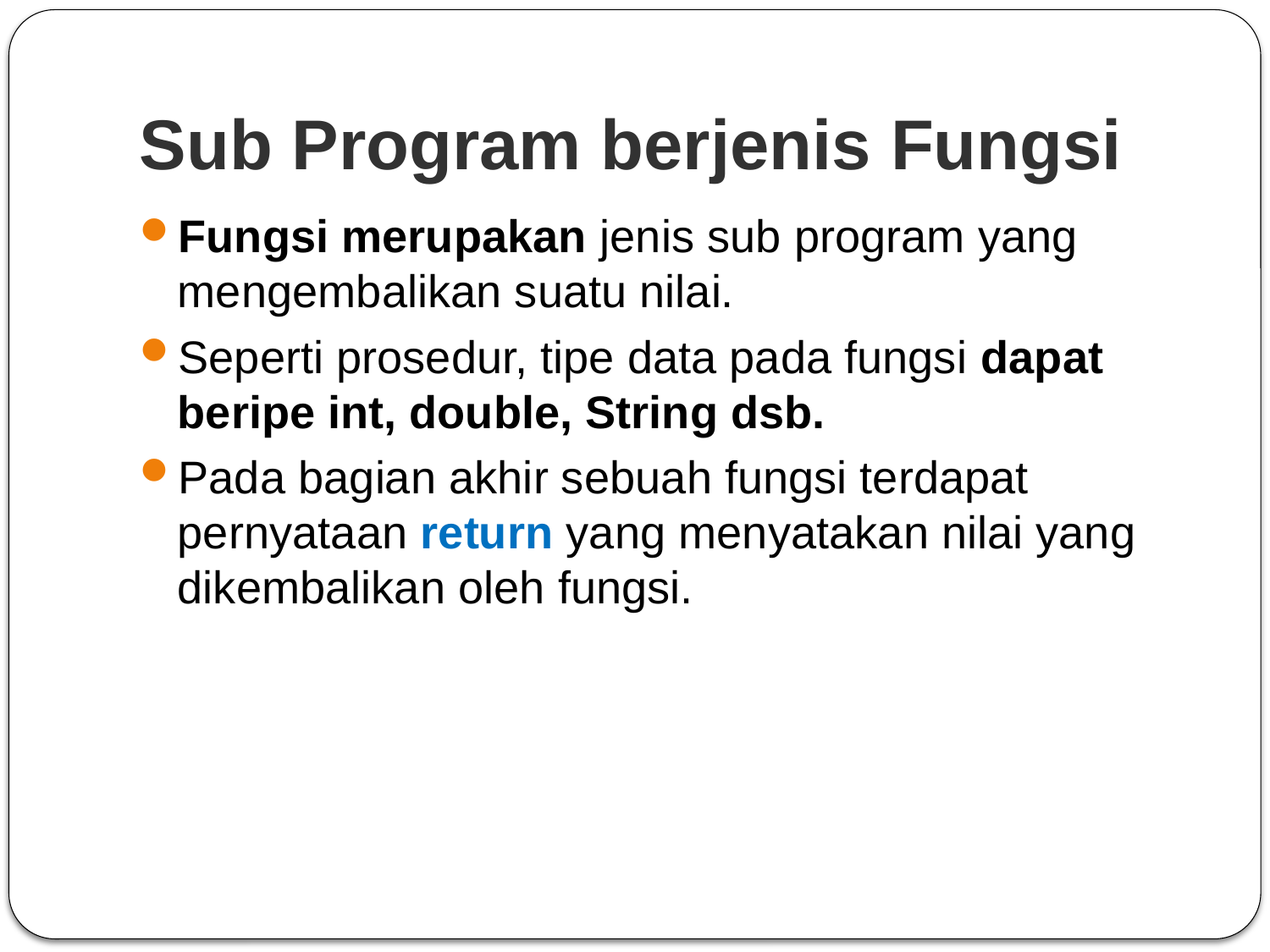

# Sub Program berjenis Fungsi
Fungsi merupakan jenis sub program yang mengembalikan suatu nilai.
Seperti prosedur, tipe data pada fungsi dapat beripe int, double, String dsb.
Pada bagian akhir sebuah fungsi terdapat pernyataan return yang menyatakan nilai yang dikembalikan oleh fungsi.